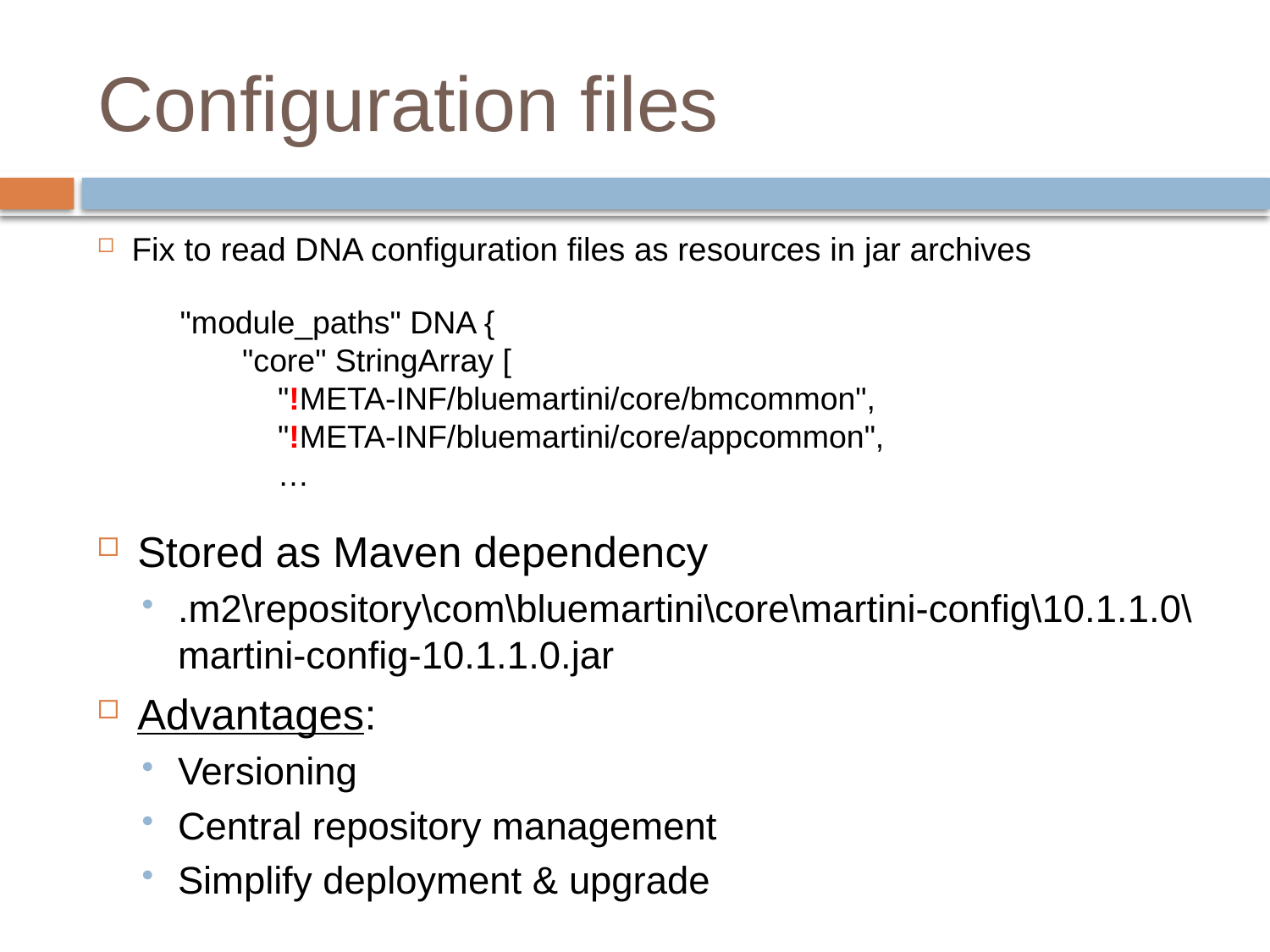

# Configuration files
Fix to read DNA configuration files as resources in jar archives
 "module_paths" DNA {
        "core" StringArray [
            "!META-INF/bluemartini/core/bmcommon",
            "!META-INF/bluemartini/core/appcommon",
            …
Stored as Maven dependency
.m2\repository\com\bluemartini\core\martini-config\10.1.1.0\martini-config-10.1.1.0.jar
Advantages:
Versioning
Central repository management
Simplify deployment & upgrade